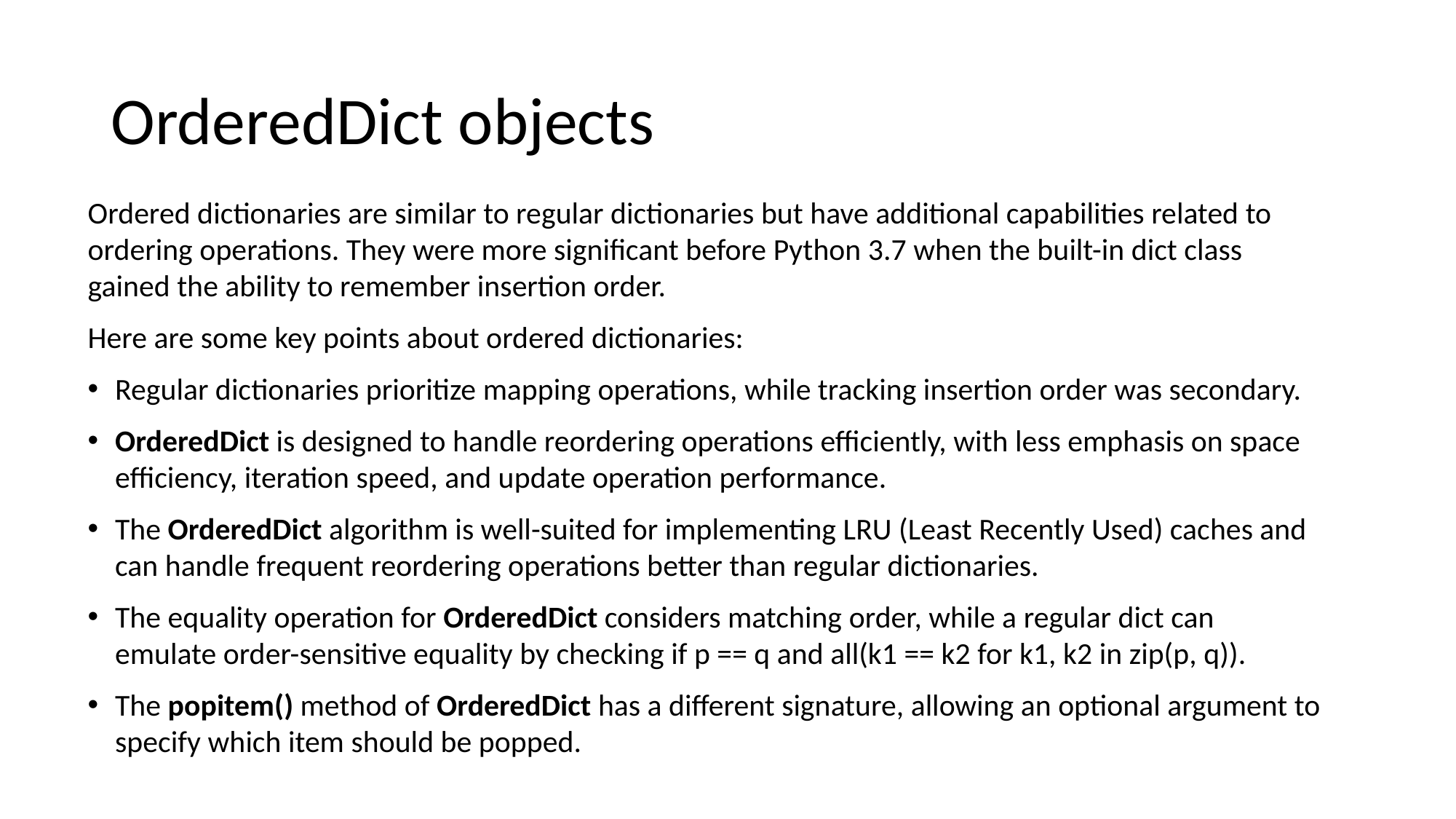

# OrderedDict objects
Ordered dictionaries are similar to regular dictionaries but have additional capabilities related to ordering operations. They were more significant before Python 3.7 when the built-in dict class gained the ability to remember insertion order.
Here are some key points about ordered dictionaries:
Regular dictionaries prioritize mapping operations, while tracking insertion order was secondary.
OrderedDict is designed to handle reordering operations efficiently, with less emphasis on space efficiency, iteration speed, and update operation performance.
The OrderedDict algorithm is well-suited for implementing LRU (Least Recently Used) caches and can handle frequent reordering operations better than regular dictionaries.
The equality operation for OrderedDict considers matching order, while a regular dict can emulate order-sensitive equality by checking if p == q and all(k1 == k2 for k1, k2 in zip(p, q)).
The popitem() method of OrderedDict has a different signature, allowing an optional argument to specify which item should be popped.